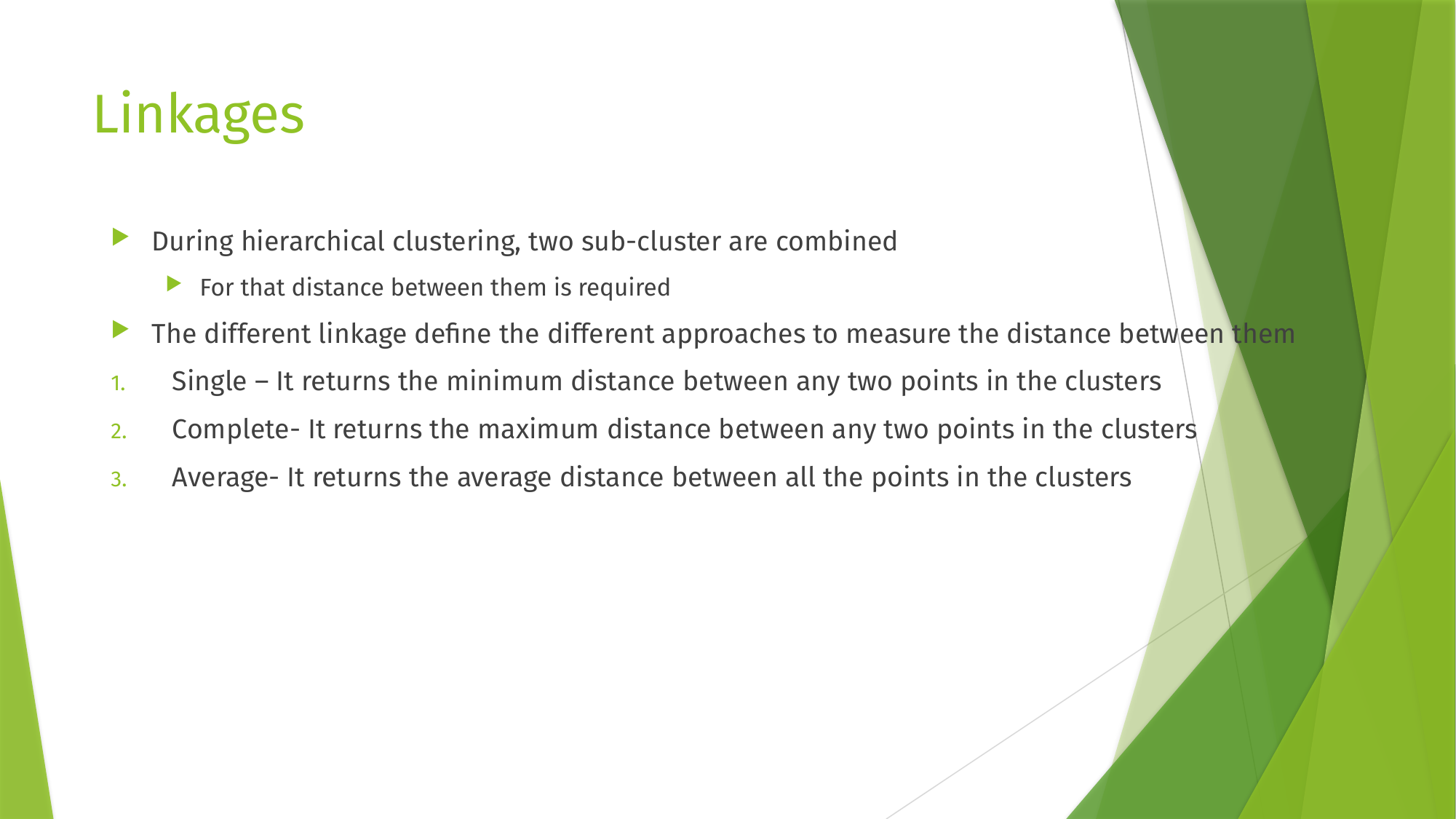

# Linkages
During hierarchical clustering, two sub-cluster are combined
For that distance between them is required
The different linkage define the different approaches to measure the distance between them
Single – It returns the minimum distance between any two points in the clusters
Complete- It returns the maximum distance between any two points in the clusters
Average- It returns the average distance between all the points in the clusters